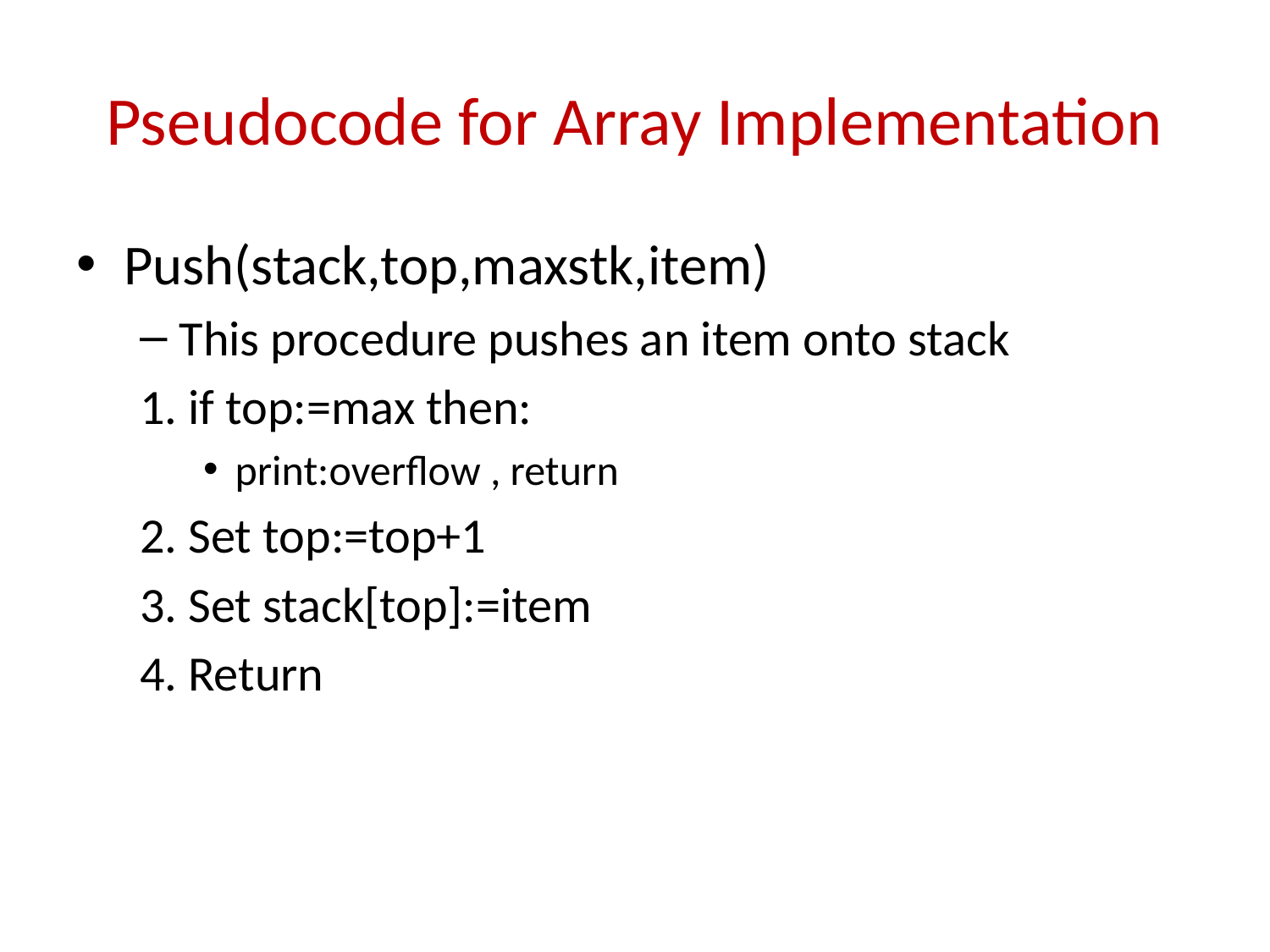

# Pseudocode for Array Implementation
Push(stack,top,maxstk,item)
This procedure pushes an item onto stack
1. if top:=max then:
print:overflow , return
2. Set top:=top+1
3. Set stack[top]:=item
4. Return